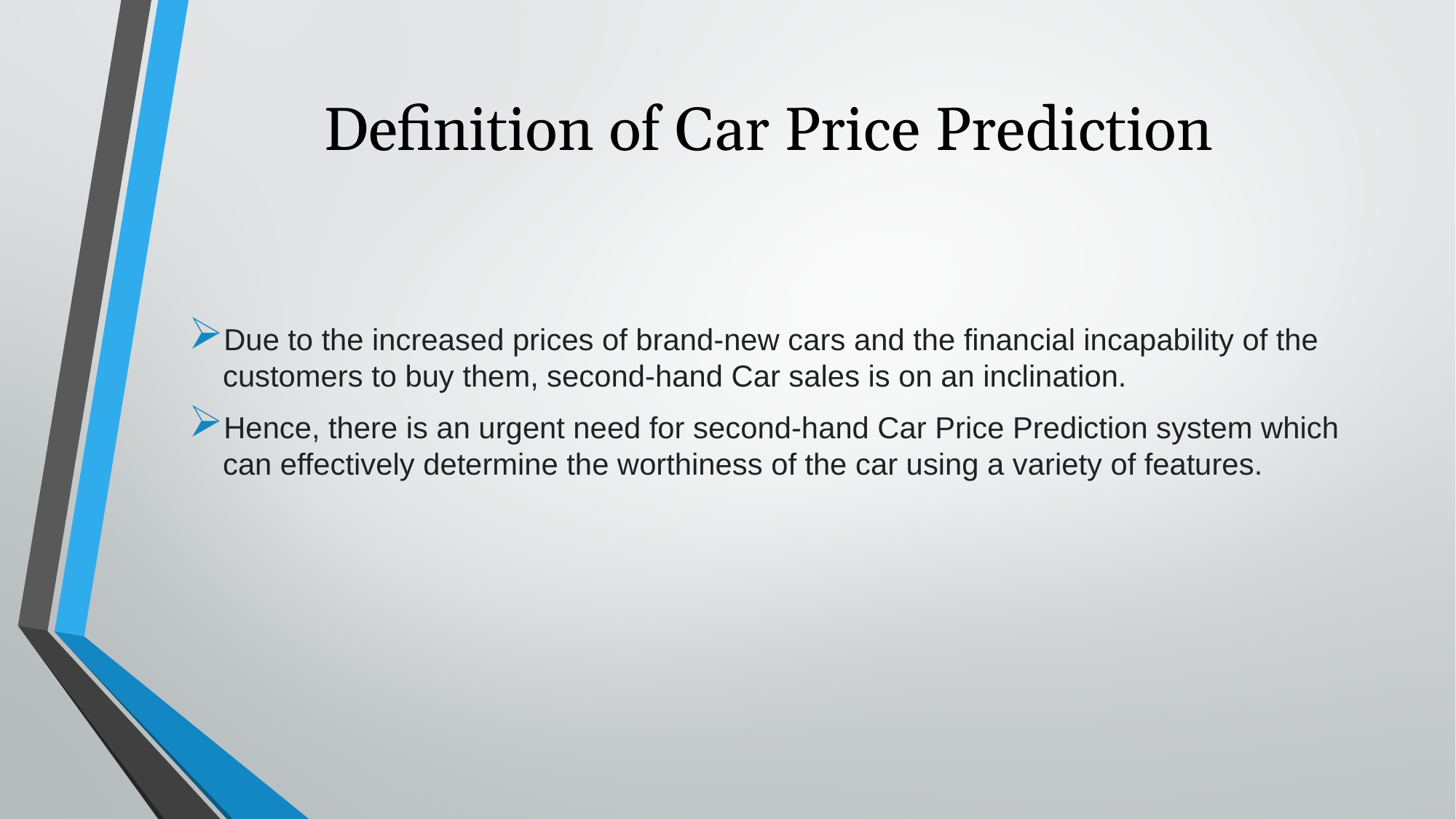

# Definition of Car Price Prediction
Due to the increased prices of brand-new cars and the financial incapability of the customers to buy them, second-hand Car sales is on an inclination.
Hence, there is an urgent need for second-hand Car Price Prediction system which can effectively determine the worthiness of the car using a variety of features.